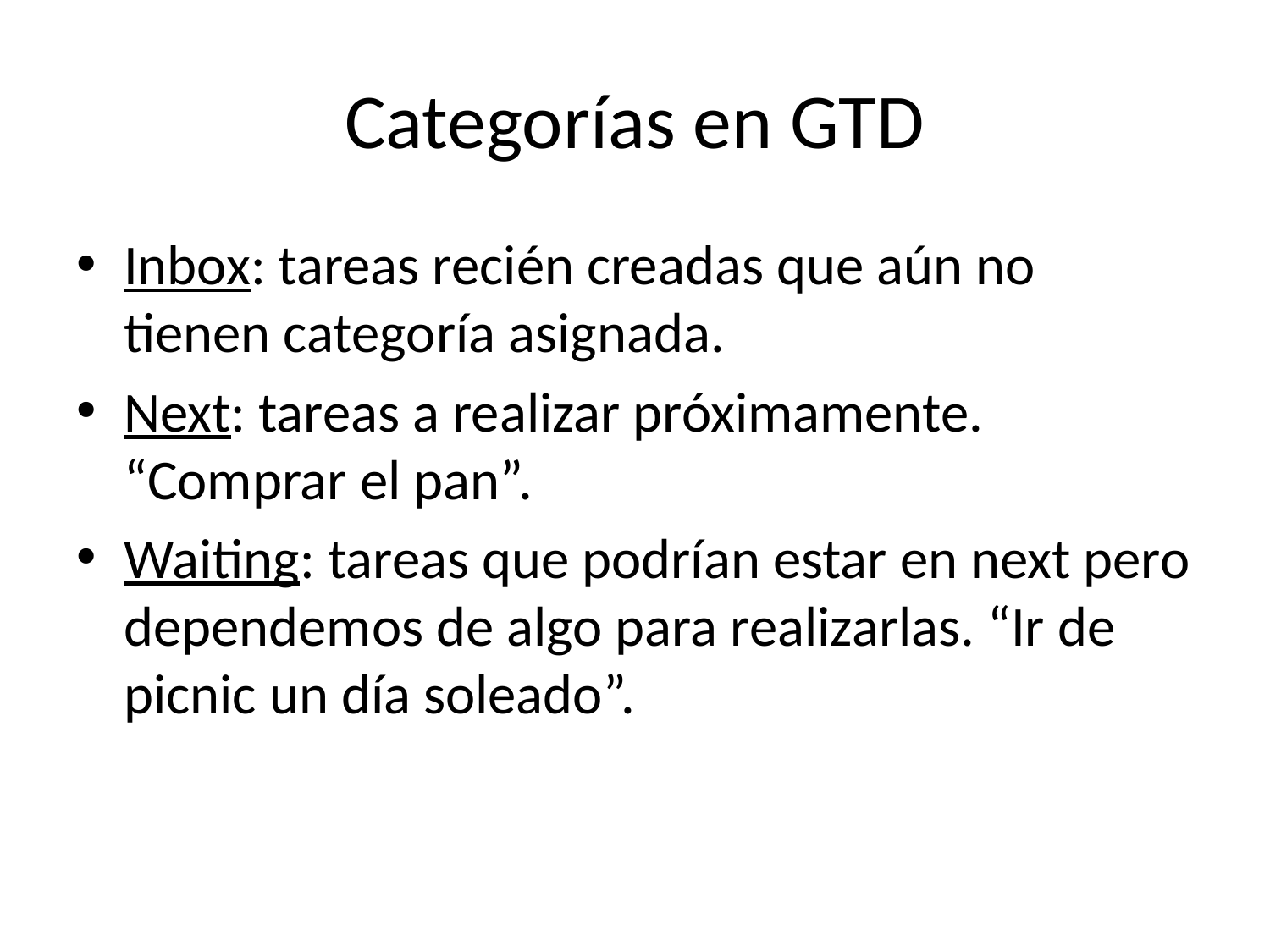

# Categorías en GTD
Inbox: tareas recién creadas que aún no tienen categoría asignada.
Next: tareas a realizar próximamente. “Comprar el pan”.
Waiting: tareas que podrían estar en next pero dependemos de algo para realizarlas. “Ir de picnic un día soleado”.